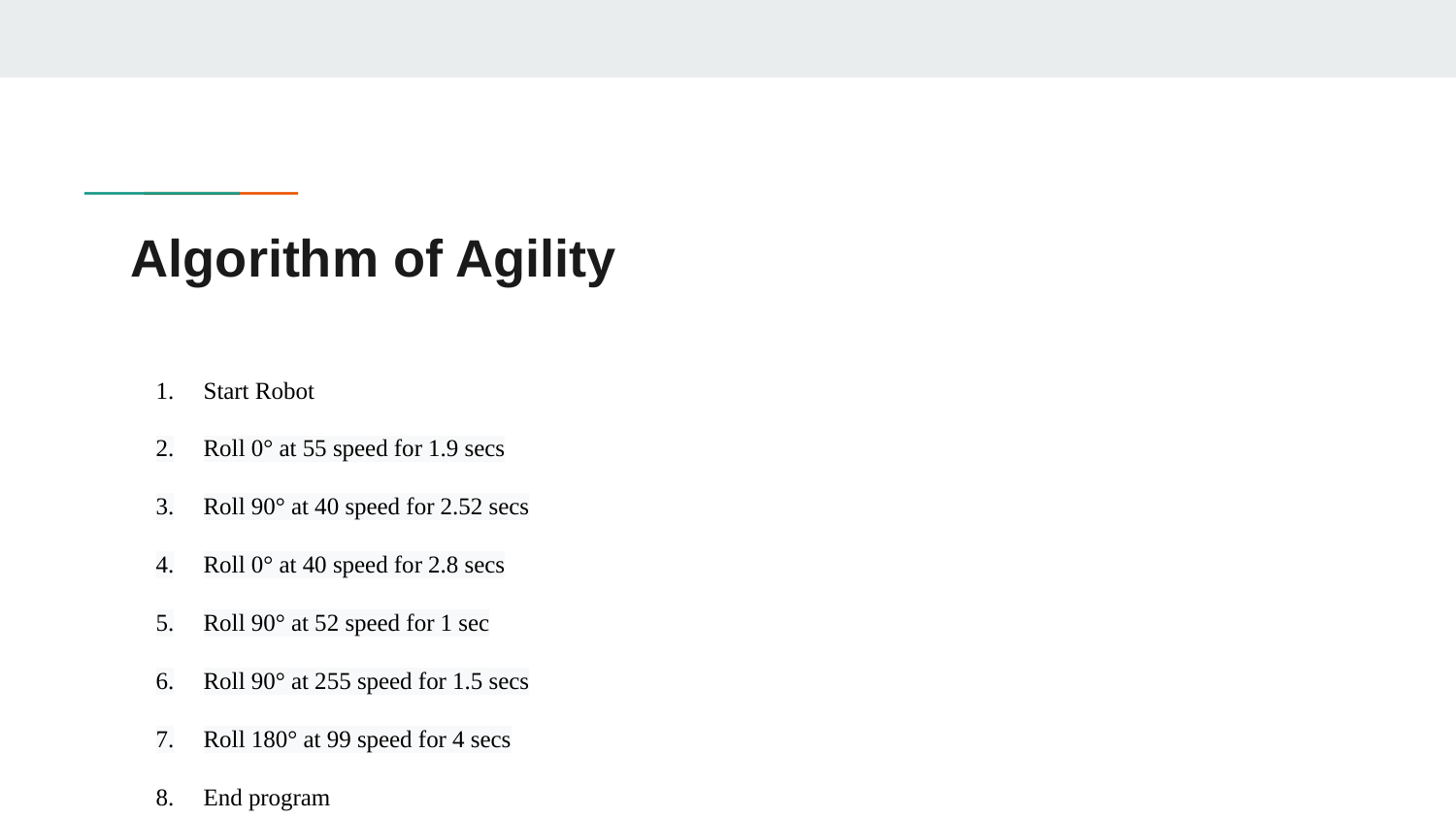

# Algorithm of Agility
Start Robot
Roll 0° at 55 speed for 1.9 secs
Roll 90° at 40 speed for 2.52 secs
Roll 0° at 40 speed for 2.8 secs
Roll 90° at 52 speed for 1 sec
Roll 90° at 255 speed for 1.5 secs
Roll 180° at 99 speed for 4 secs
End program